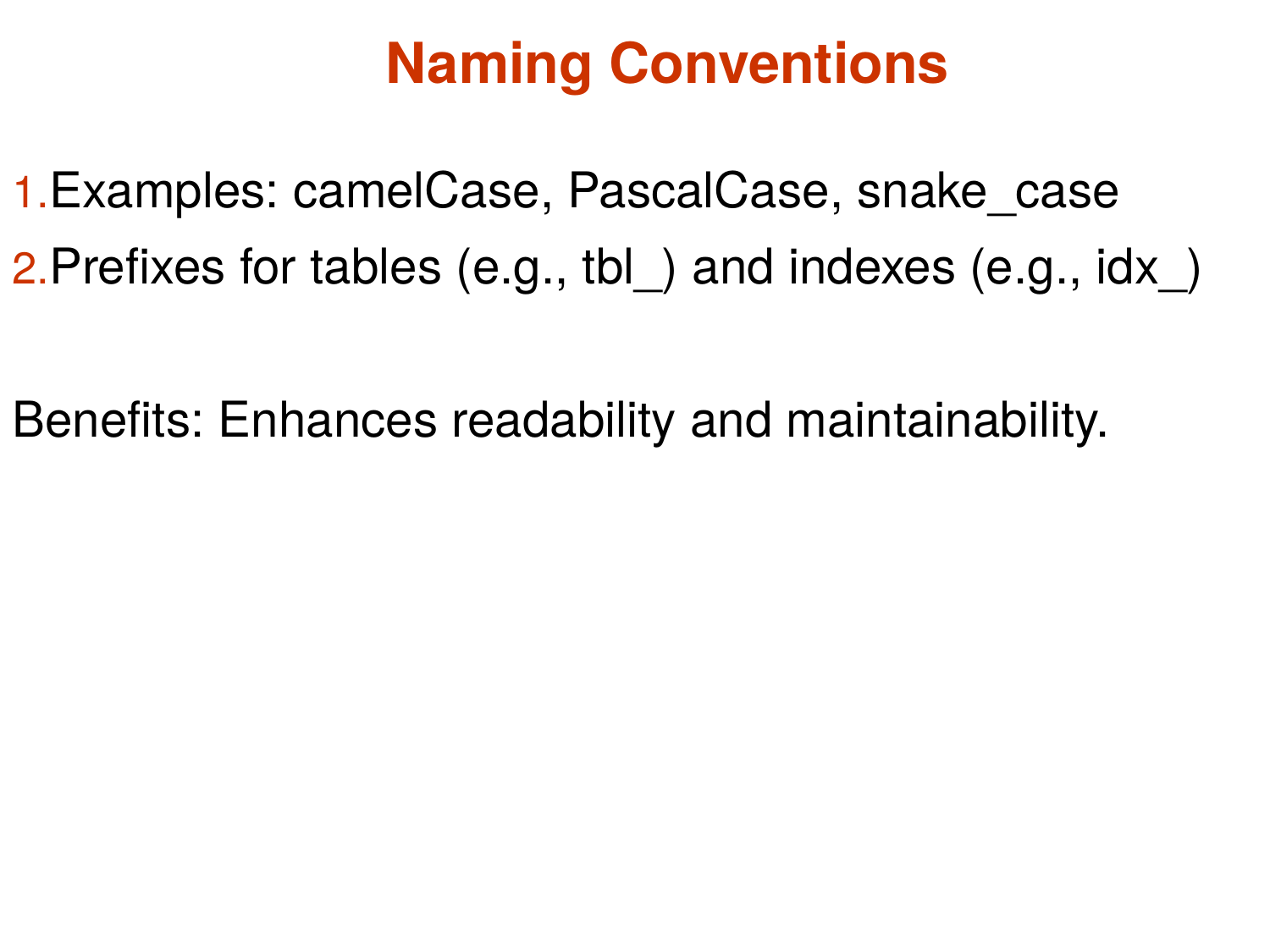

# Naming Conventions
Examples: camelCase, PascalCase, snake_case
Prefixes for tables (e.g., tbl_) and indexes (e.g., idx_)

Benefits: Enhances readability and maintainability.